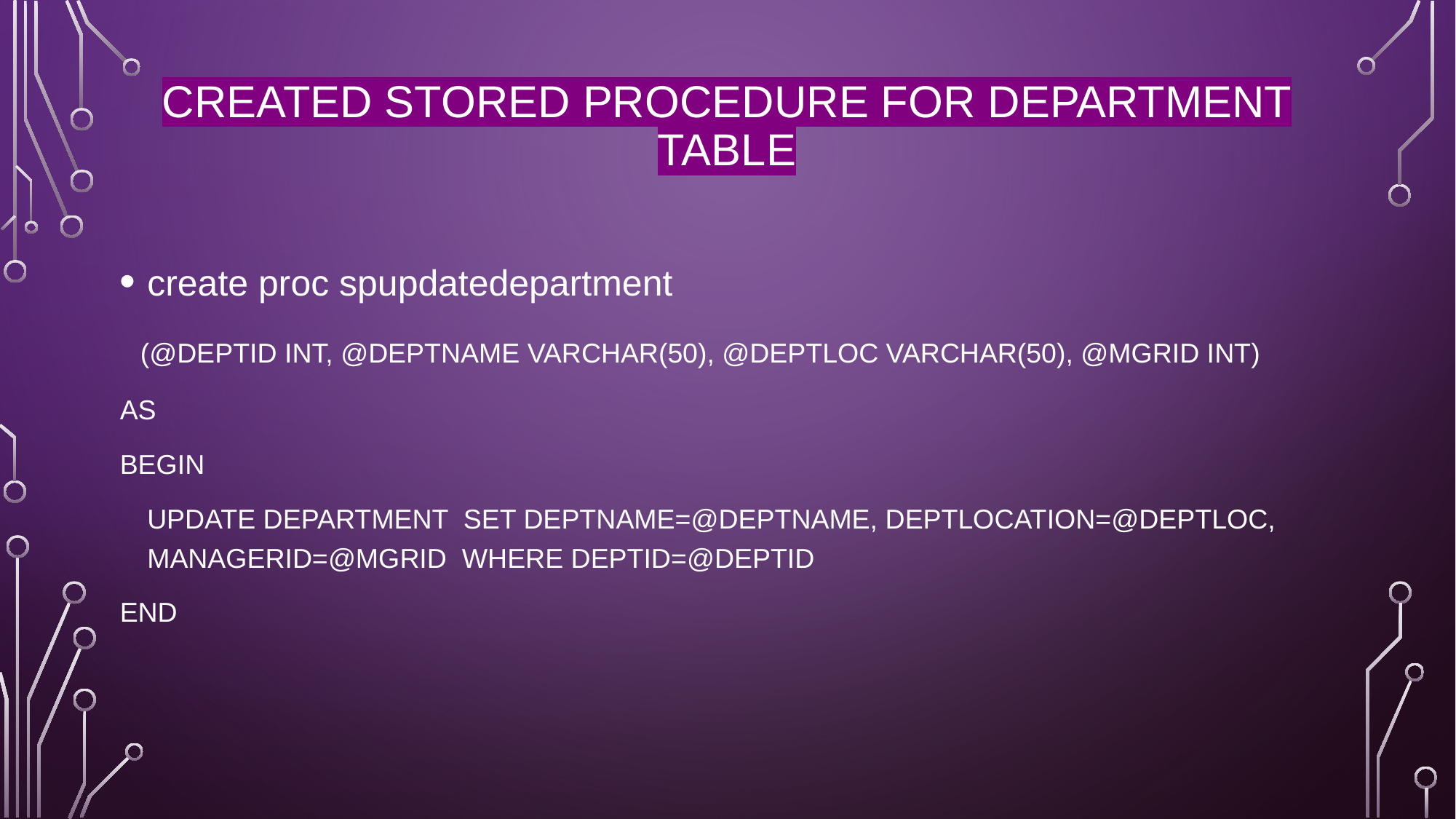

# Created stored procedure for department table
create proc spupdatedepartment
  (@DEPTID INT, @DEPTNAME VARCHAR(50), @DEPTLOC VARCHAR(50), @MGRID INT)
AS
BEGIN
	UPDATE DEPARTMENT  SET DEPTNAME=@DEPTNAME, DEPTLOCATION=@DEPTLOC, MANAGERID=@MGRID  WHERE DEPTID=@DEPTID
END